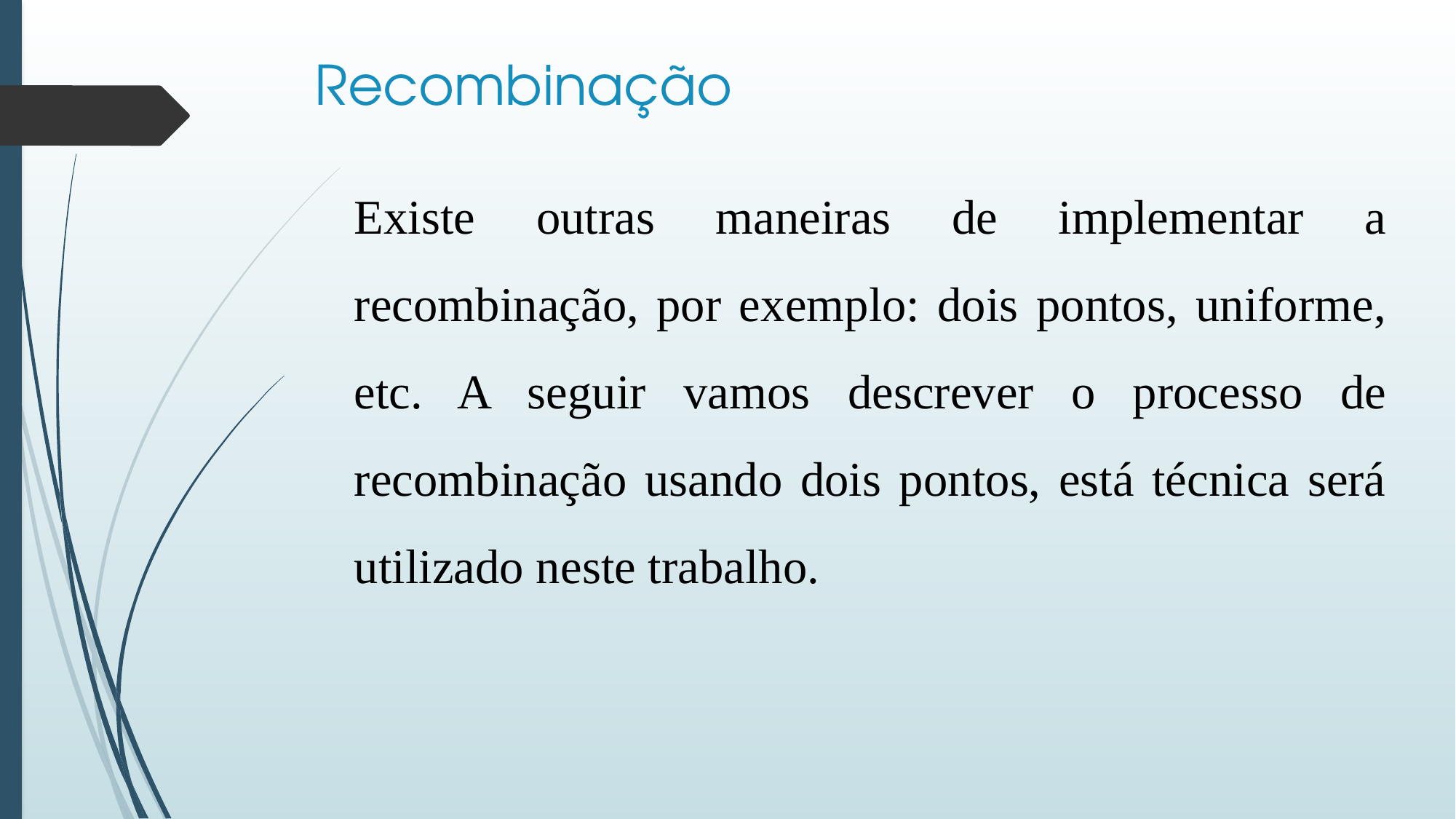

# Recombinação
Existe outras maneiras de implementar a recombinação, por exemplo: dois pontos, uniforme, etc. A seguir vamos descrever o processo de recombinação usando dois pontos, está técnica será utilizado neste trabalho.